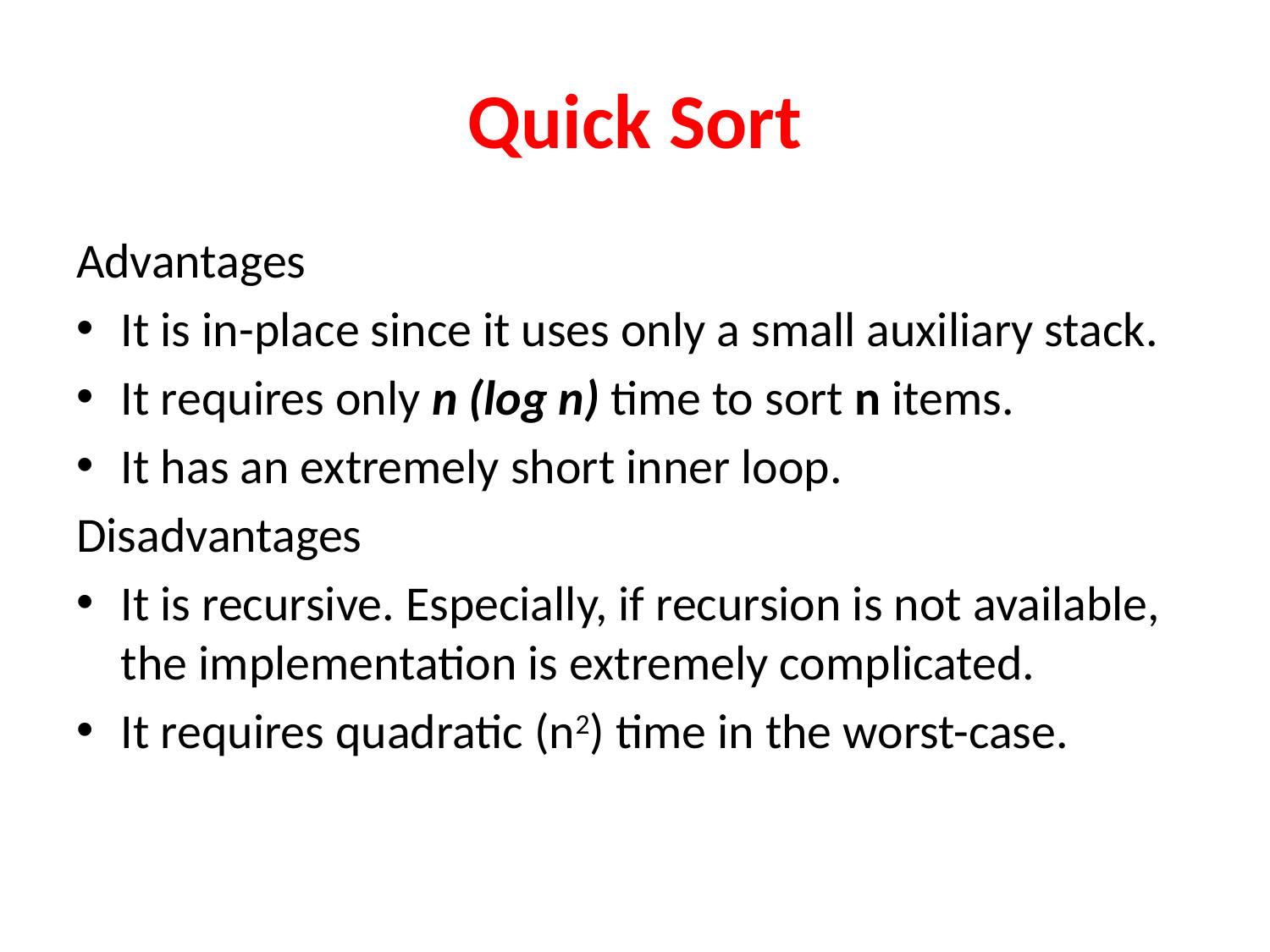

# Quick Sort
Advantages
It is in-place since it uses only a small auxiliary stack.
It requires only n (log n) time to sort n items.
It has an extremely short inner loop.
Disadvantages
It is recursive. Especially, if recursion is not available, the implementation is extremely complicated.
It requires quadratic (n2) time in the worst-case.